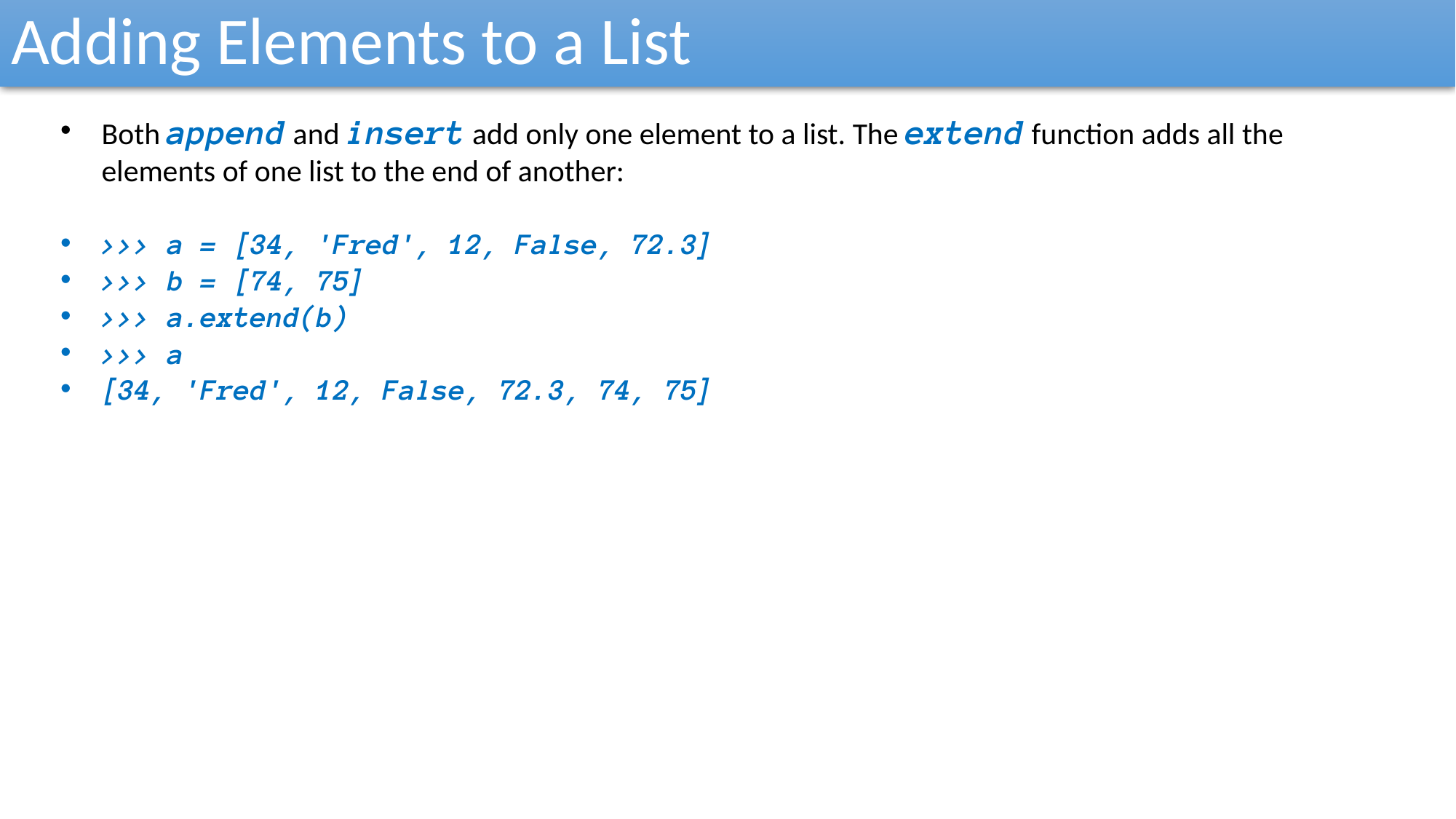

Adding Elements to a List
Both append and insert add only one element to a list. The extend function adds all the elements of one list to the end of another:

>>> a = [34, 'Fred', 12, False, 72.3]
>>> b = [74, 75]
>>> a.extend(b)
>>> a
[34, 'Fred', 12, False, 72.3, 74, 75]